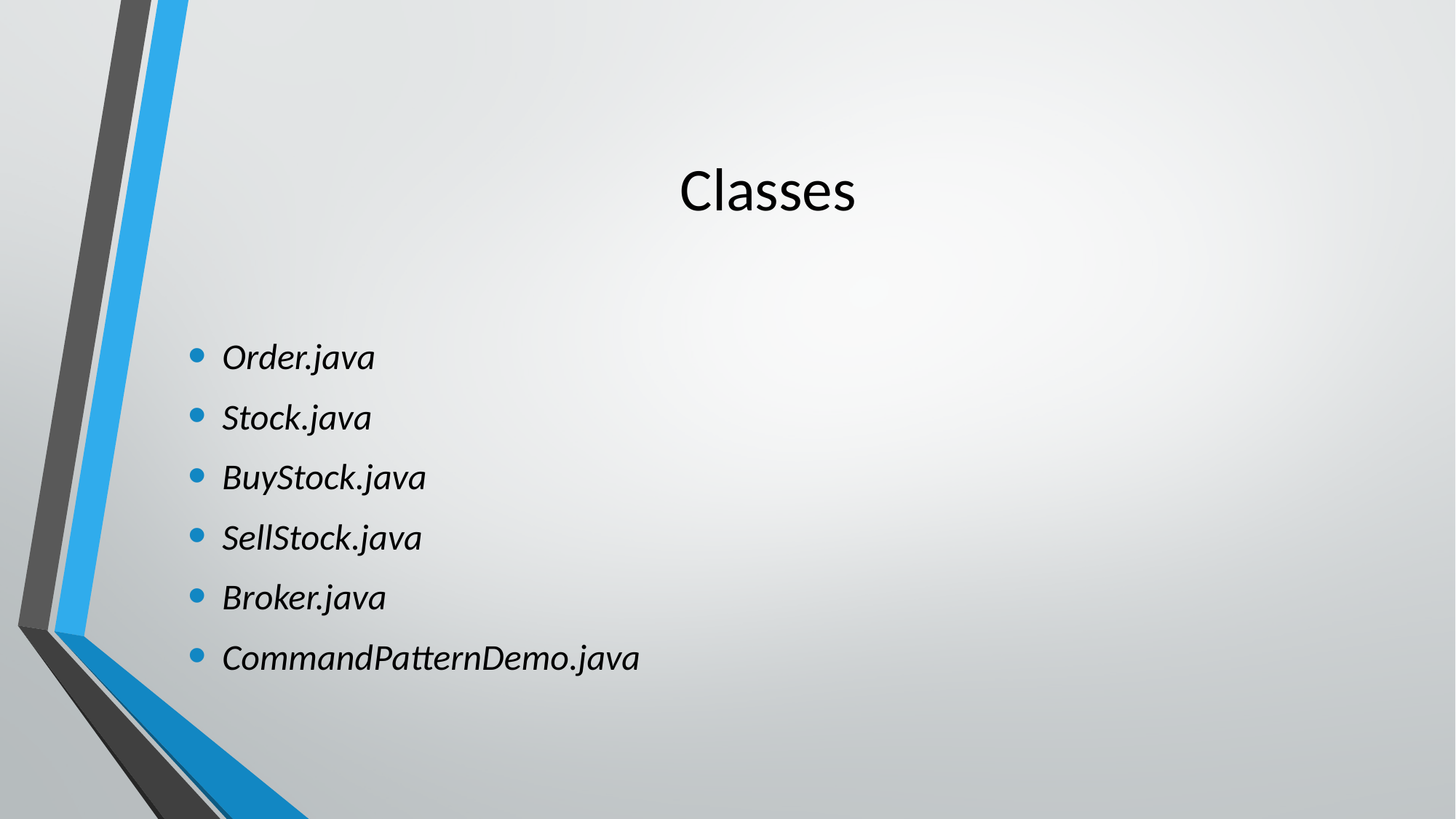

# Classes
Order.java
Stock.java
BuyStock.java
SellStock.java
Broker.java
CommandPatternDemo.java